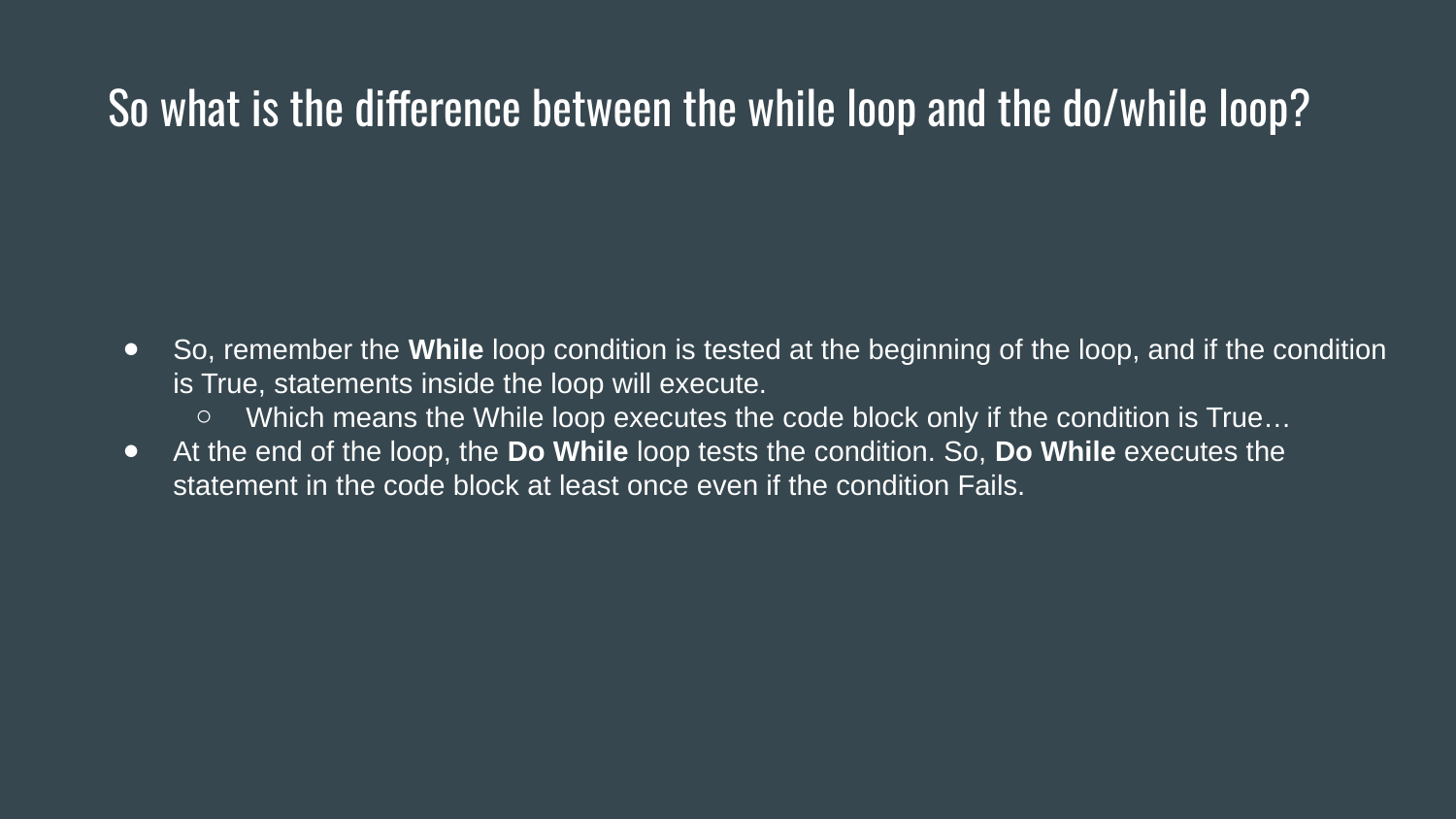

# So what is the difference between the while loop and the do/while loop?
So, remember the While loop condition is tested at the beginning of the loop, and if the condition is True, statements inside the loop will execute.
Which means the While loop executes the code block only if the condition is True…
At the end of the loop, the Do While loop tests the condition. So, Do While executes the statement in the code block at least once even if the condition Fails.